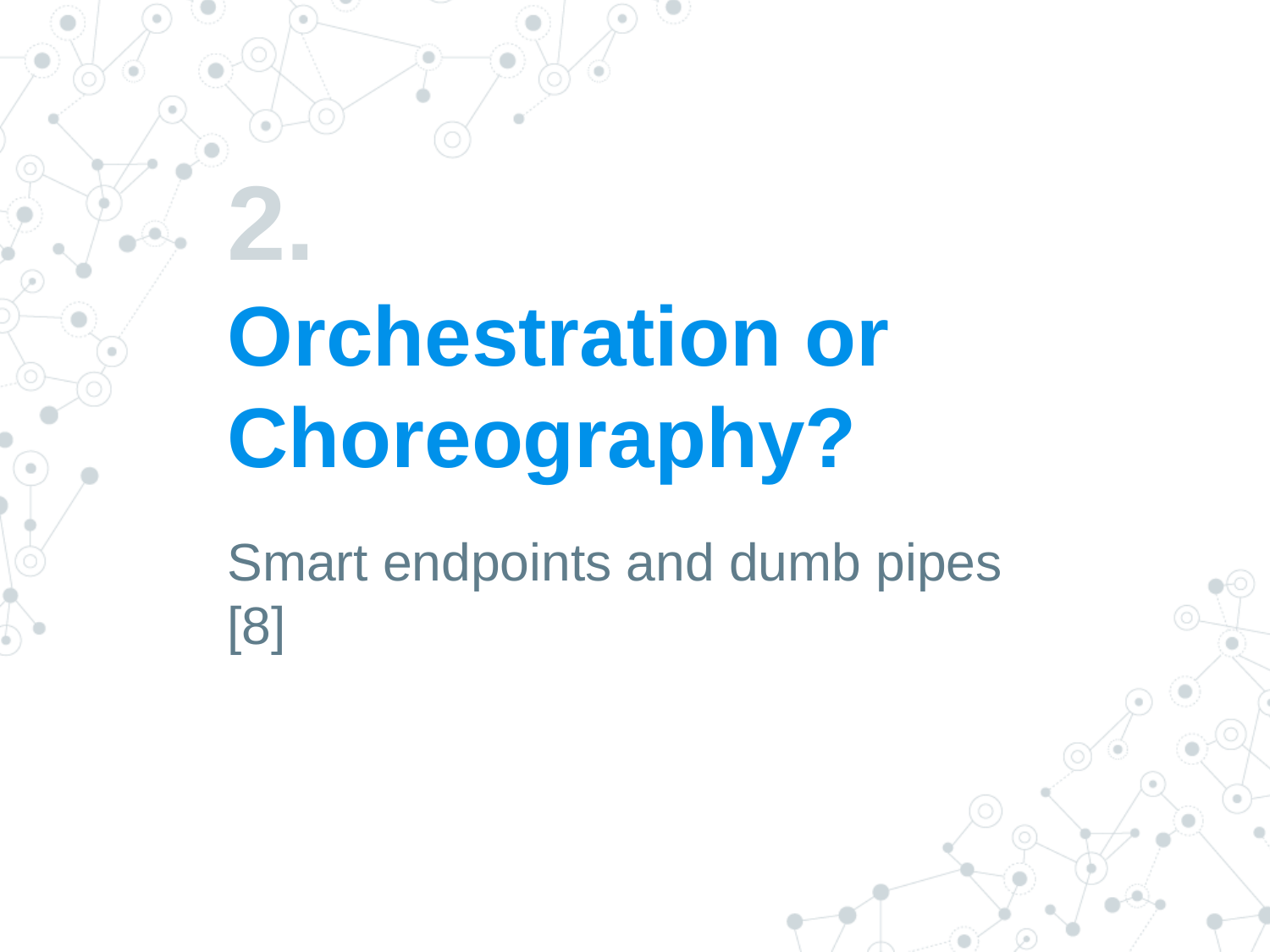

# 2.
Orchestration or Choreography?
Smart endpoints and dumb pipes [8]